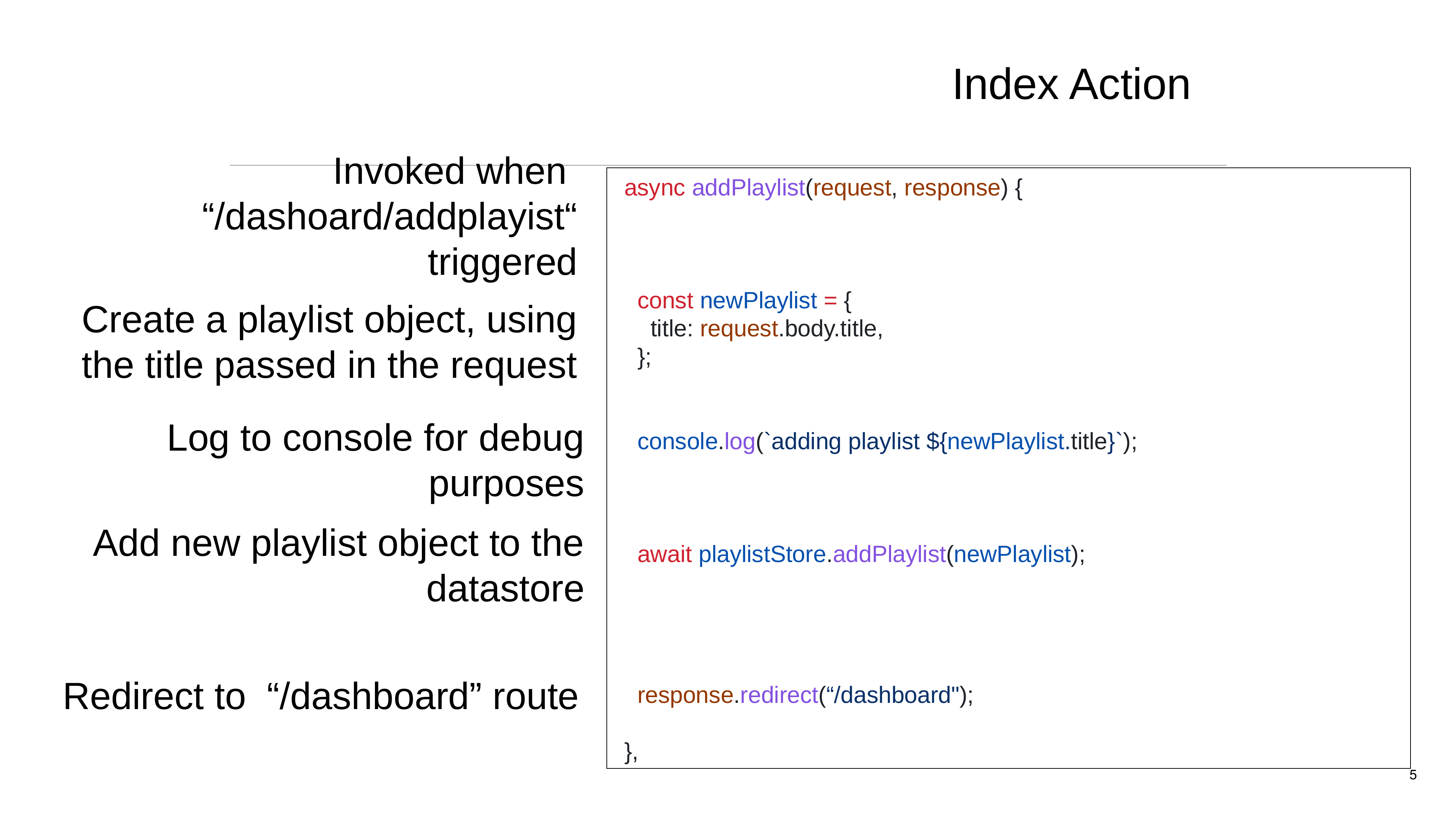

# Index Action
Invoked when
“/dashoard/addplayist“ triggered
  async addPlaylist(request, response) {

    const newPlaylist = {
      title: request.body.title,
    };

    console.log(`adding playlist ${newPlaylist.title}`);

    await playlistStore.addPlaylist(newPlaylist);

    response.redirect(“/dashboard");

  },
Create a playlist object, using the title passed in the request
Log to console for debug purposes
Add new playlist object to the datastore
Redirect to  “/dashboard” route
5